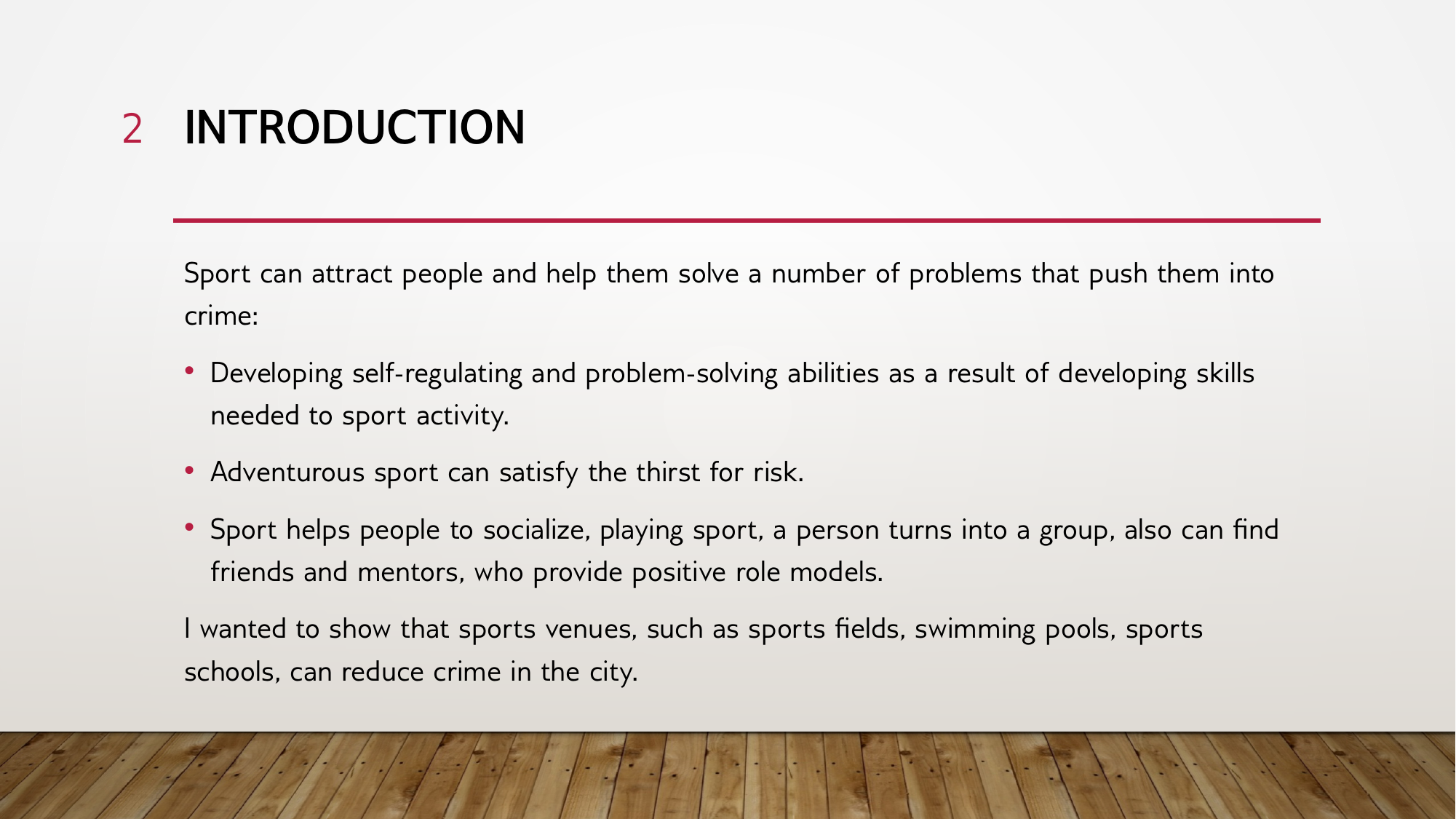

2
# Introduction
Sport can attract people and help them solve a number of problems that push them into crime:
Developing self-regulating and problem-solving abilities as a result of developing skills needed to sport activity.
Adventurous sport can satisfy the thirst for risk.
Sport helps people to socialize, playing sport, a person turns into a group, also can find friends and mentors, who provide positive role models.
I wanted to show that sports venues, such as sports fields, swimming pools, sports schools, can reduce crime in the city.